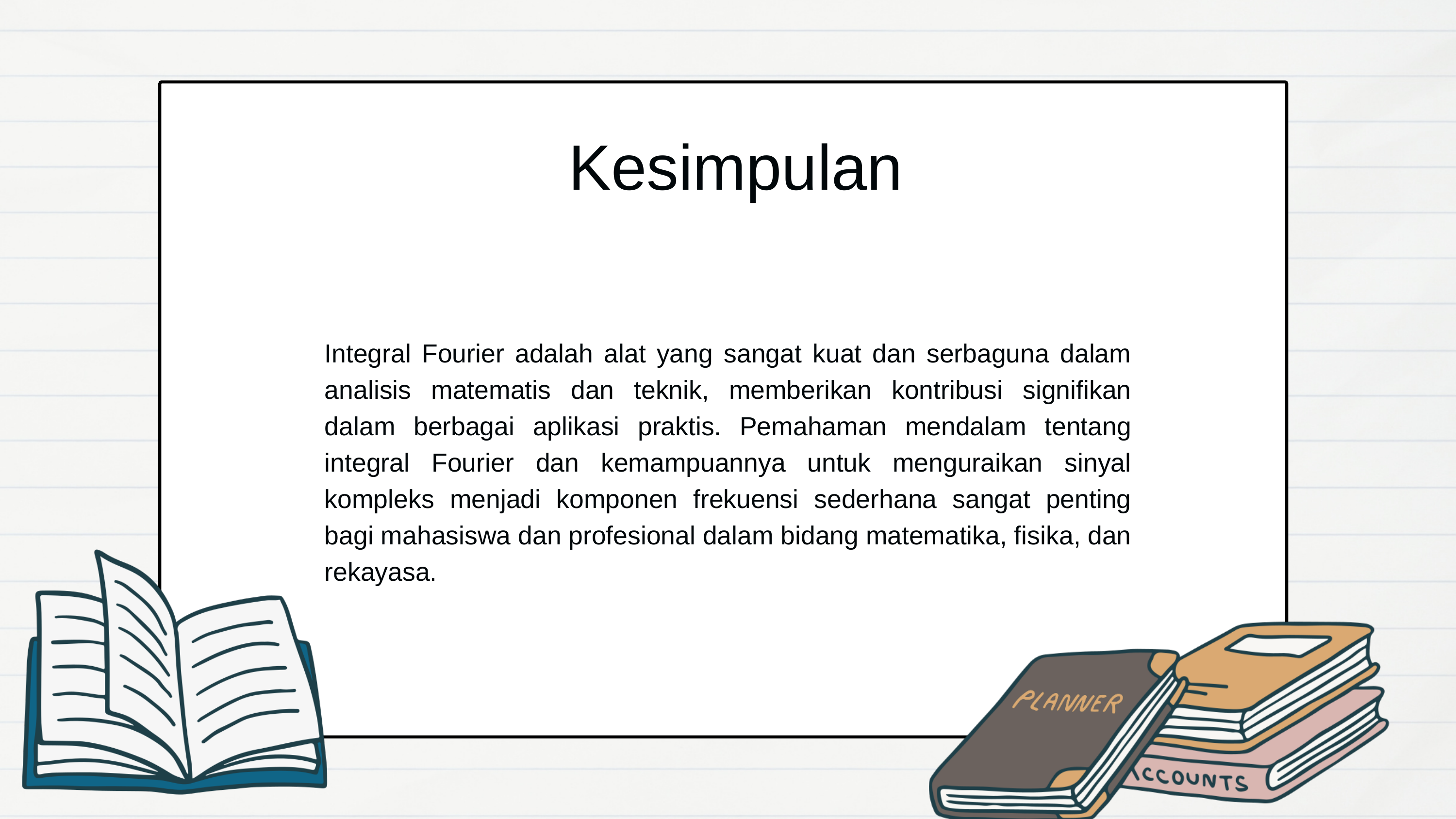

Kesimpulan
Integral Fourier adalah alat yang sangat kuat dan serbaguna dalam analisis matematis dan teknik, memberikan kontribusi signifikan dalam berbagai aplikasi praktis. Pemahaman mendalam tentang integral Fourier dan kemampuannya untuk menguraikan sinyal kompleks menjadi komponen frekuensi sederhana sangat penting bagi mahasiswa dan profesional dalam bidang matematika, fisika, dan rekayasa.